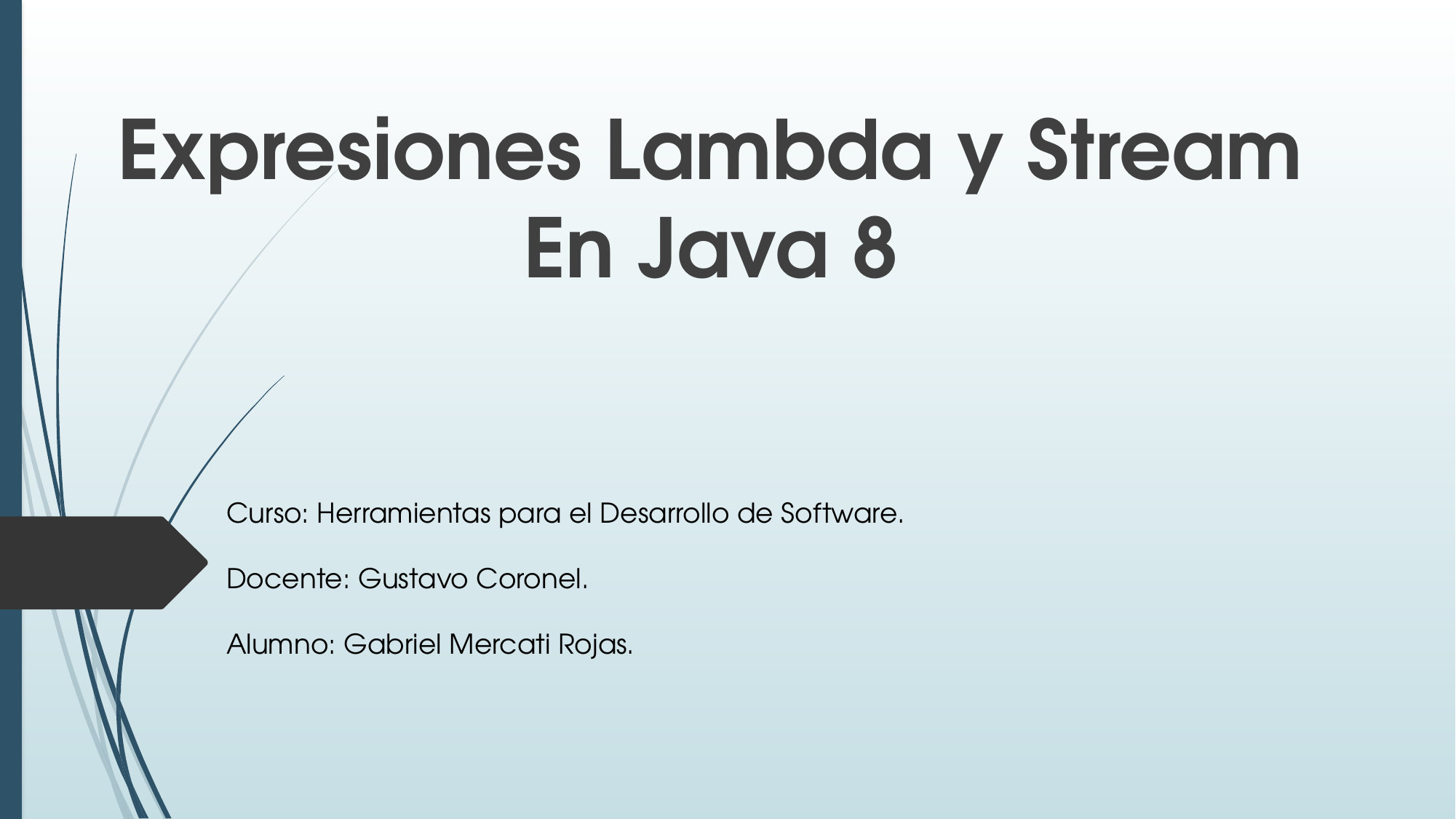

Expresiones Lambda y Stream
En Java 8
Curso: Herramientas para el Desarrollo de Software.

Docente: Gustavo Coronel.

Alumno: Gabriel Mercati Rojas.